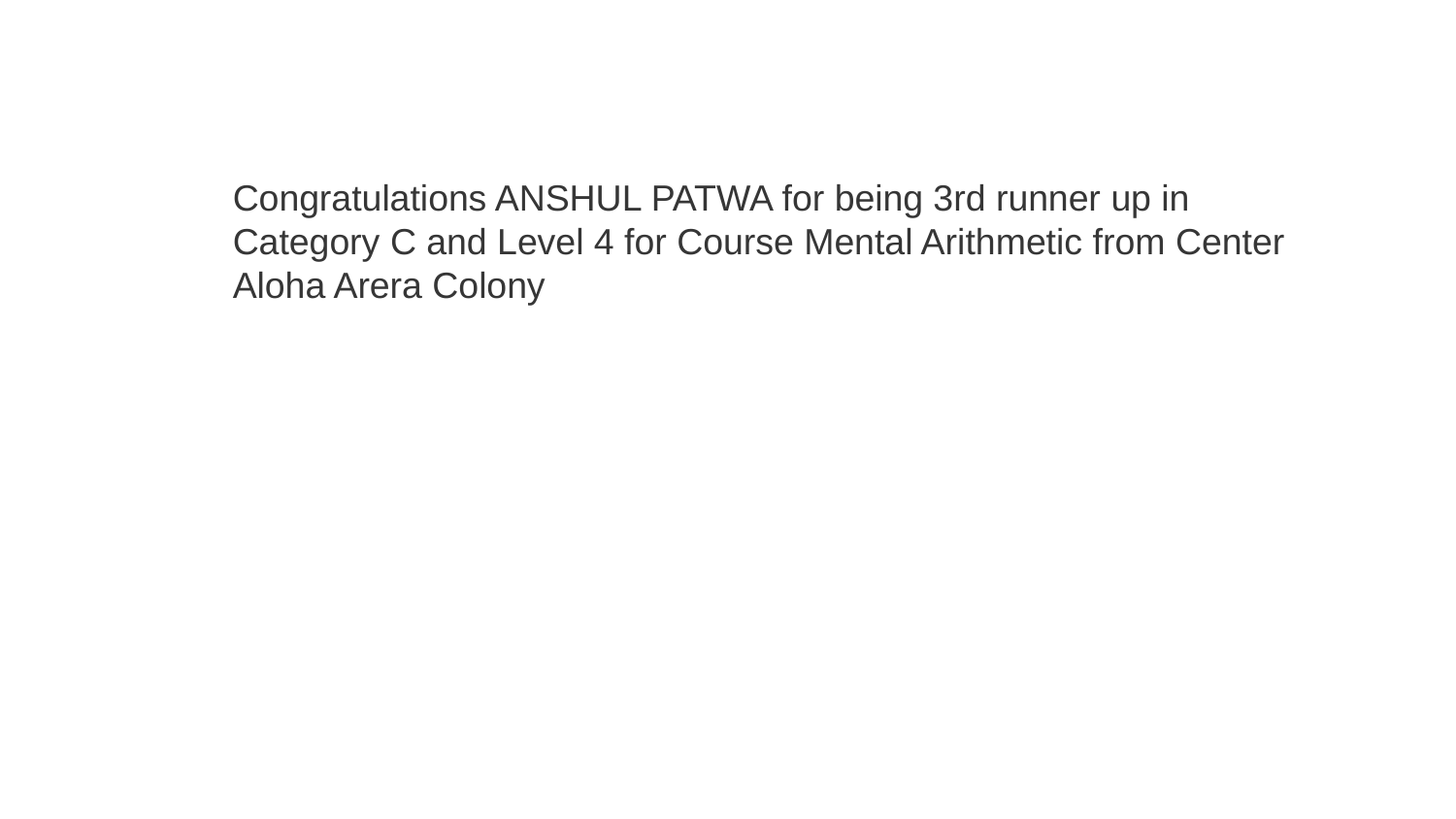

Congratulations ANSHUL PATWA for being 3rd runner up in Category C and Level 4 for Course Mental Arithmetic from Center Aloha Arera Colony